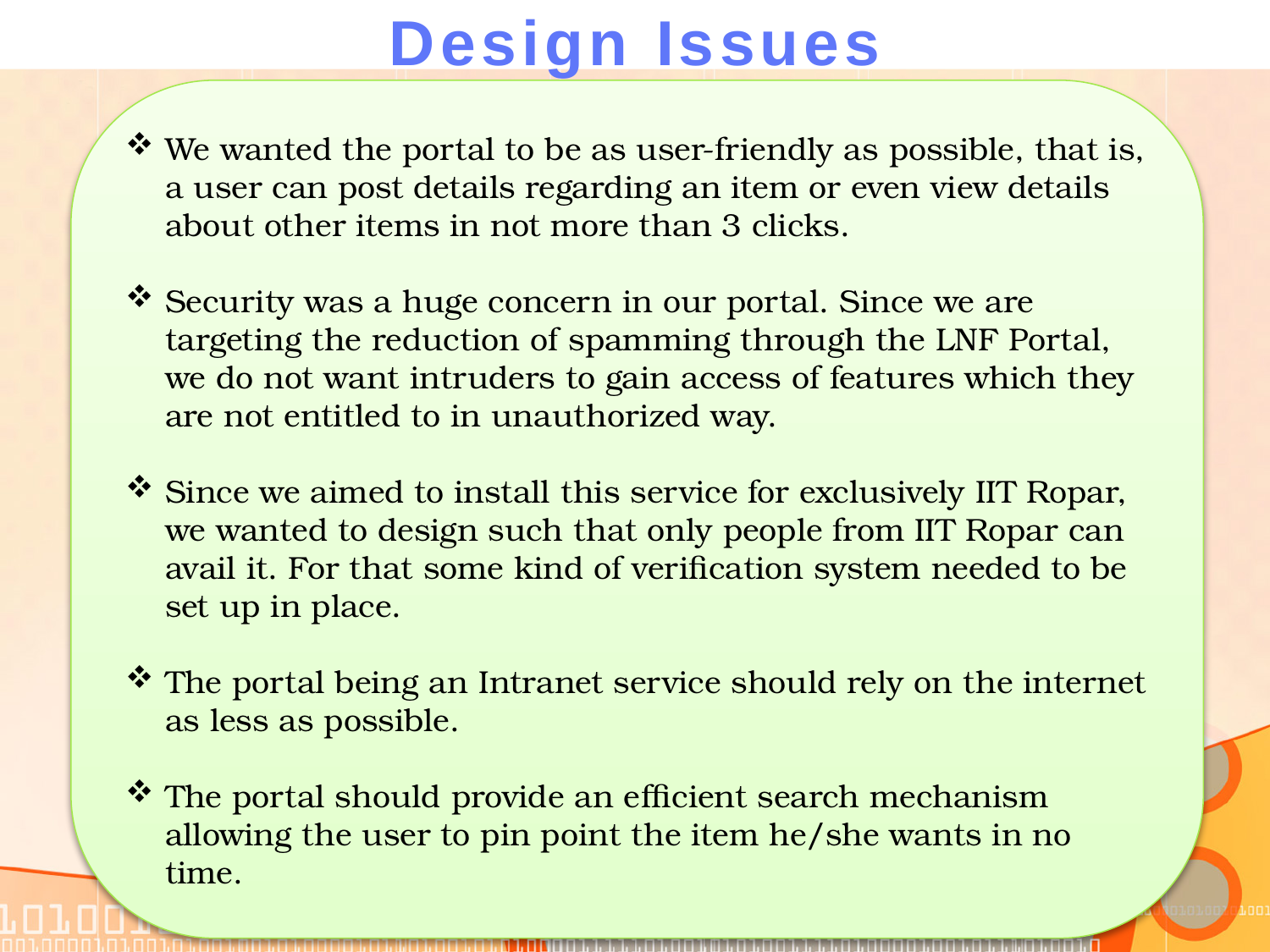

# Design Issues
We wanted the portal to be as user-friendly as possible, that is, a user can post details regarding an item or even view details about other items in not more than 3 clicks.

Security was a huge concern in our portal. Since we are targeting the reduction of spamming through the LNF Portal, we do not want intruders to gain access of features which they are not entitled to in unauthorized way.

Since we aimed to install this service for exclusively IIT Ropar, we wanted to design such that only people from IIT Ropar can avail it. For that some kind of verification system needed to be set up in place.

The portal being an Intranet service should rely on the internet as less as possible.

The portal should provide an efficient search mechanism allowing the user to pin point the item he/she wants in no time.